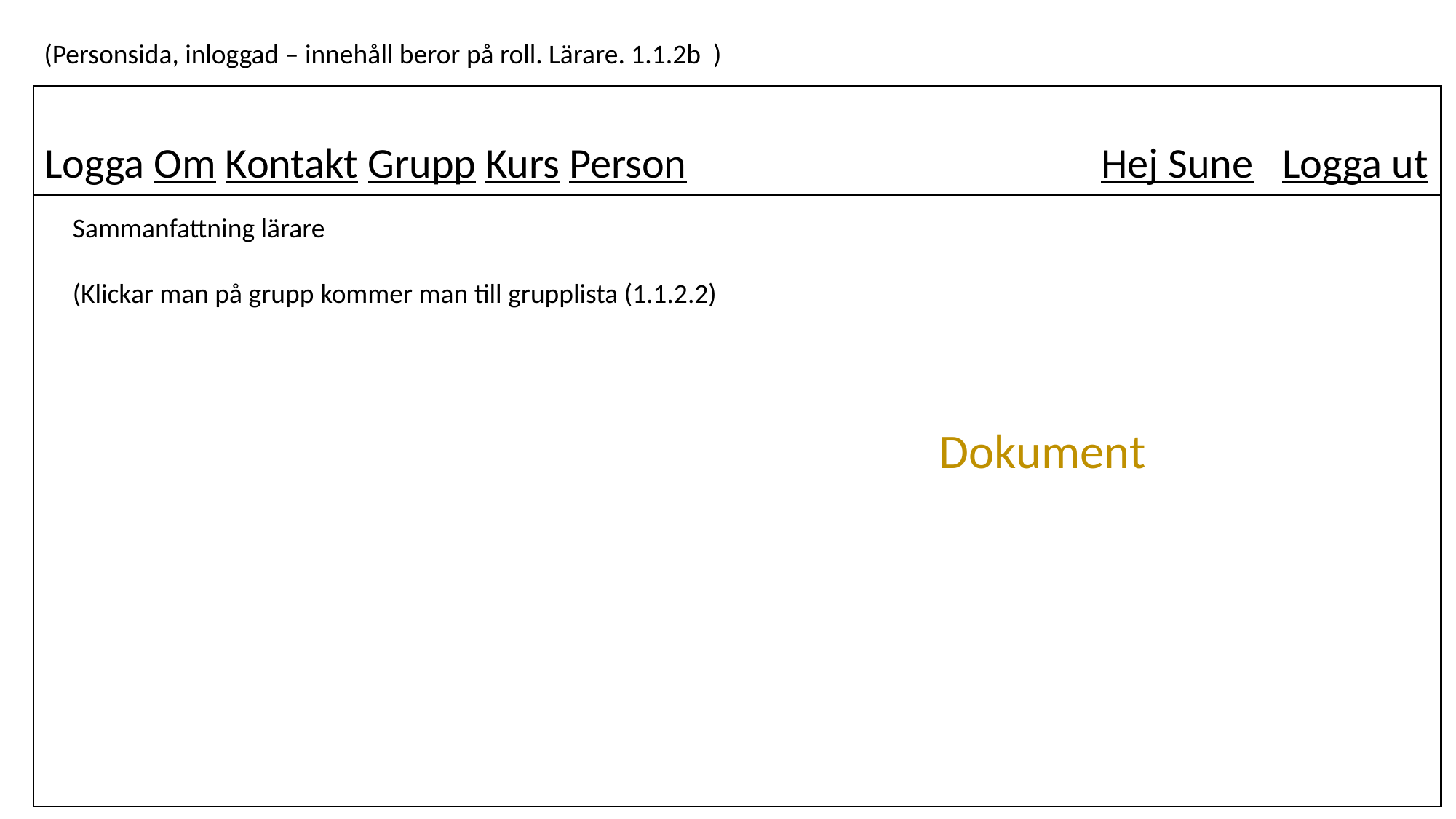

(Personsida, inloggad – innehåll beror på roll. Lärare. 1.1.2b  )

Logga Om Kontakt Grupp Kurs Person                                           Hej Sune   Logga ut

Sammanfattning lärare

(Klickar man på grupp kommer man till grupplista (1.1.2.2)
Dokument